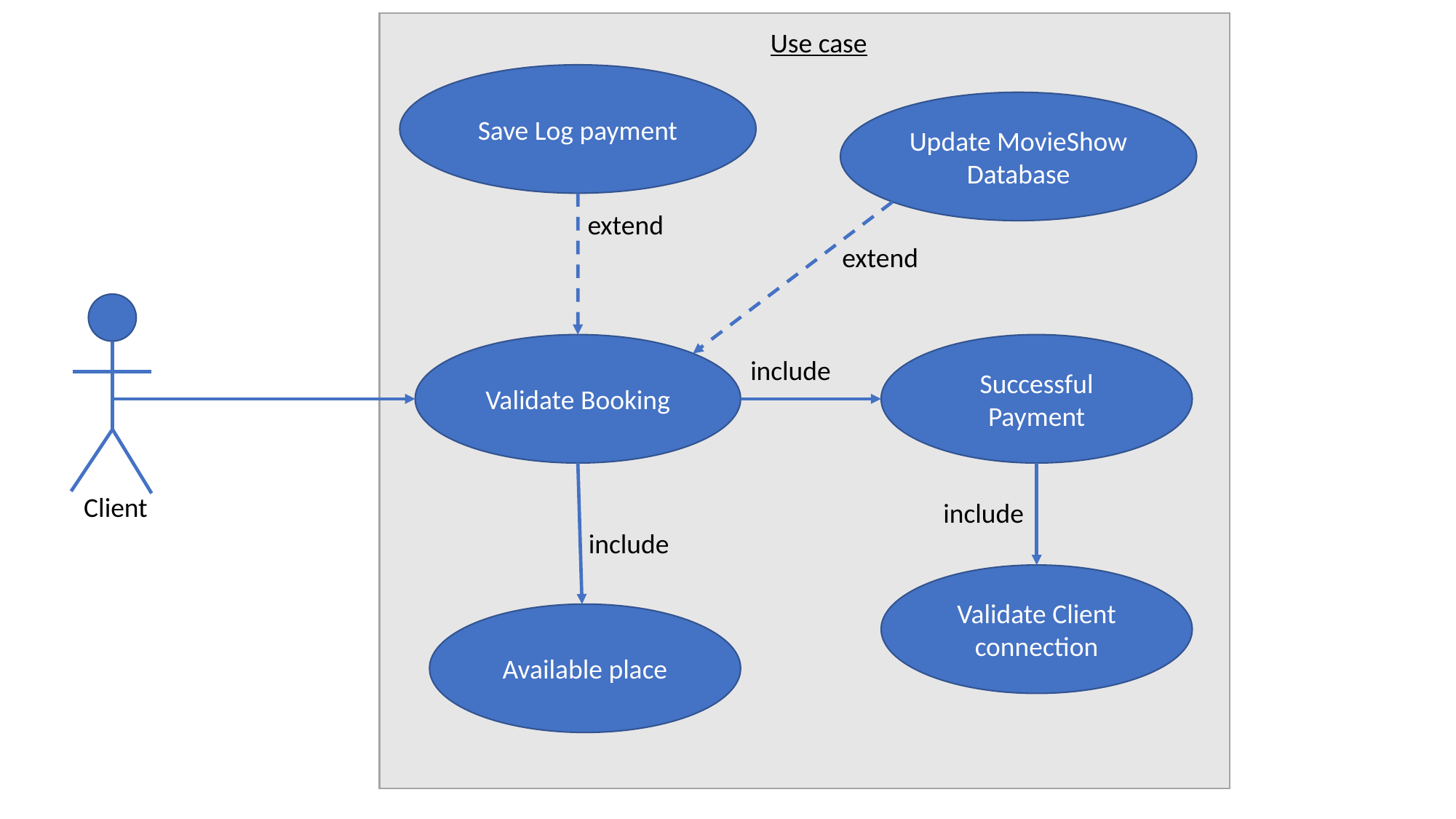

Use case
Save Log payment
Update MovieShow Database
extend
extend

Successful Payment
Validate Booking
include
Client
include
include
Validate Client connection
Available place